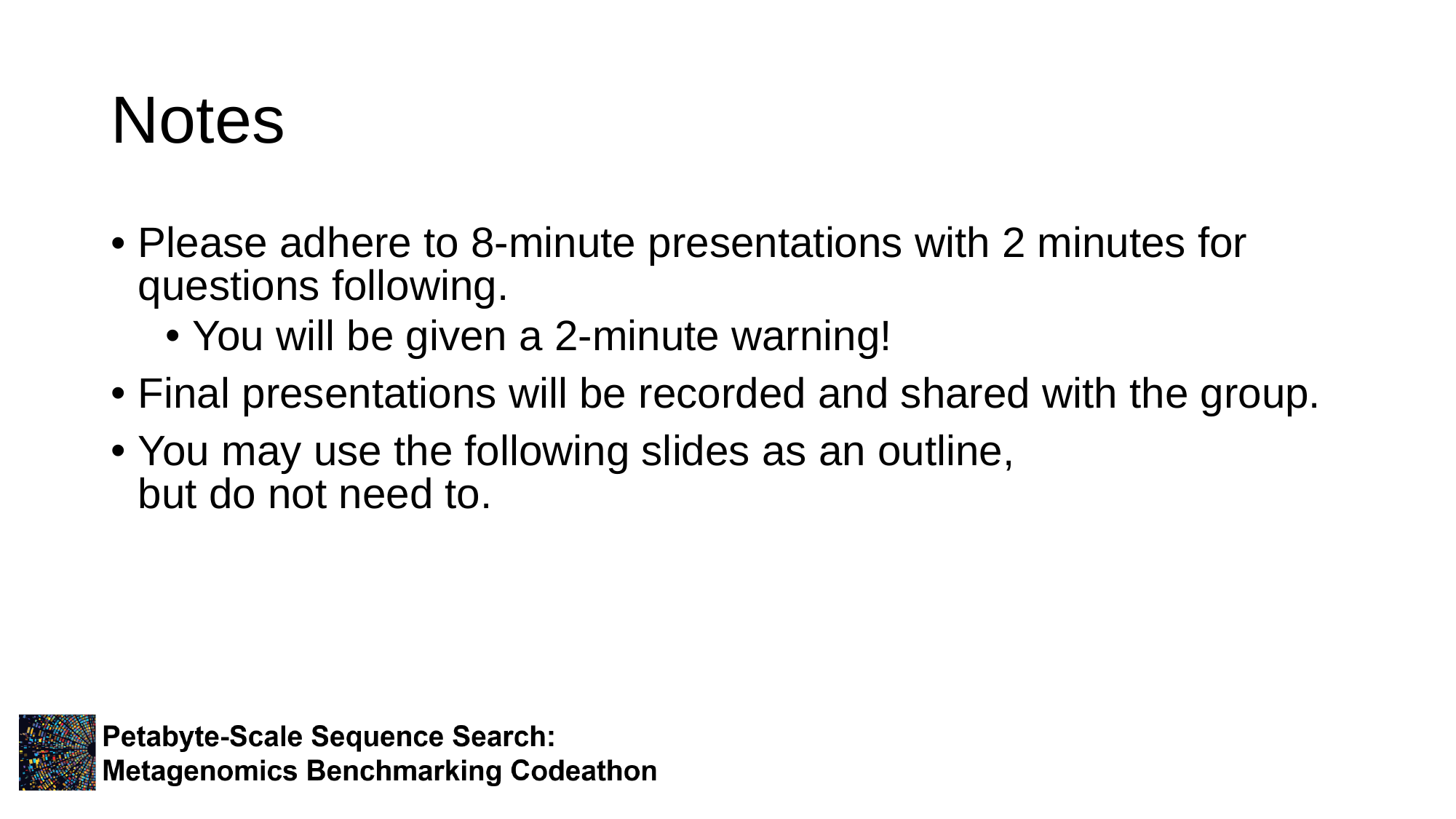

# Notes
Please adhere to 8-minute presentations with 2 minutes for questions following.
You will be given a 2-minute warning!
Final presentations will be recorded and shared with the group.
You may use the following slides as an outline,
but do not need to.